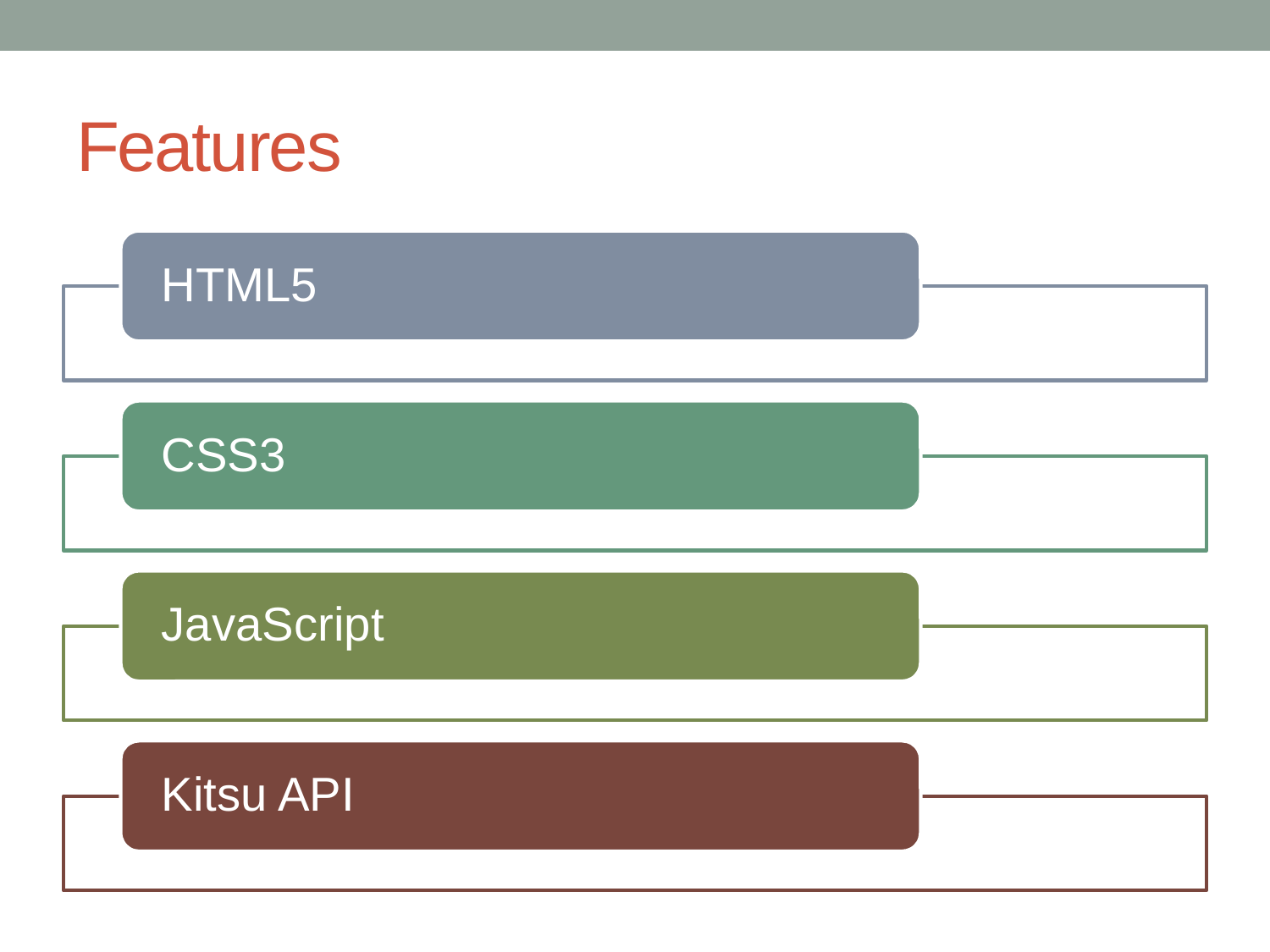

# Features
HTML5
CSS3
JavaScript
Kitsu API